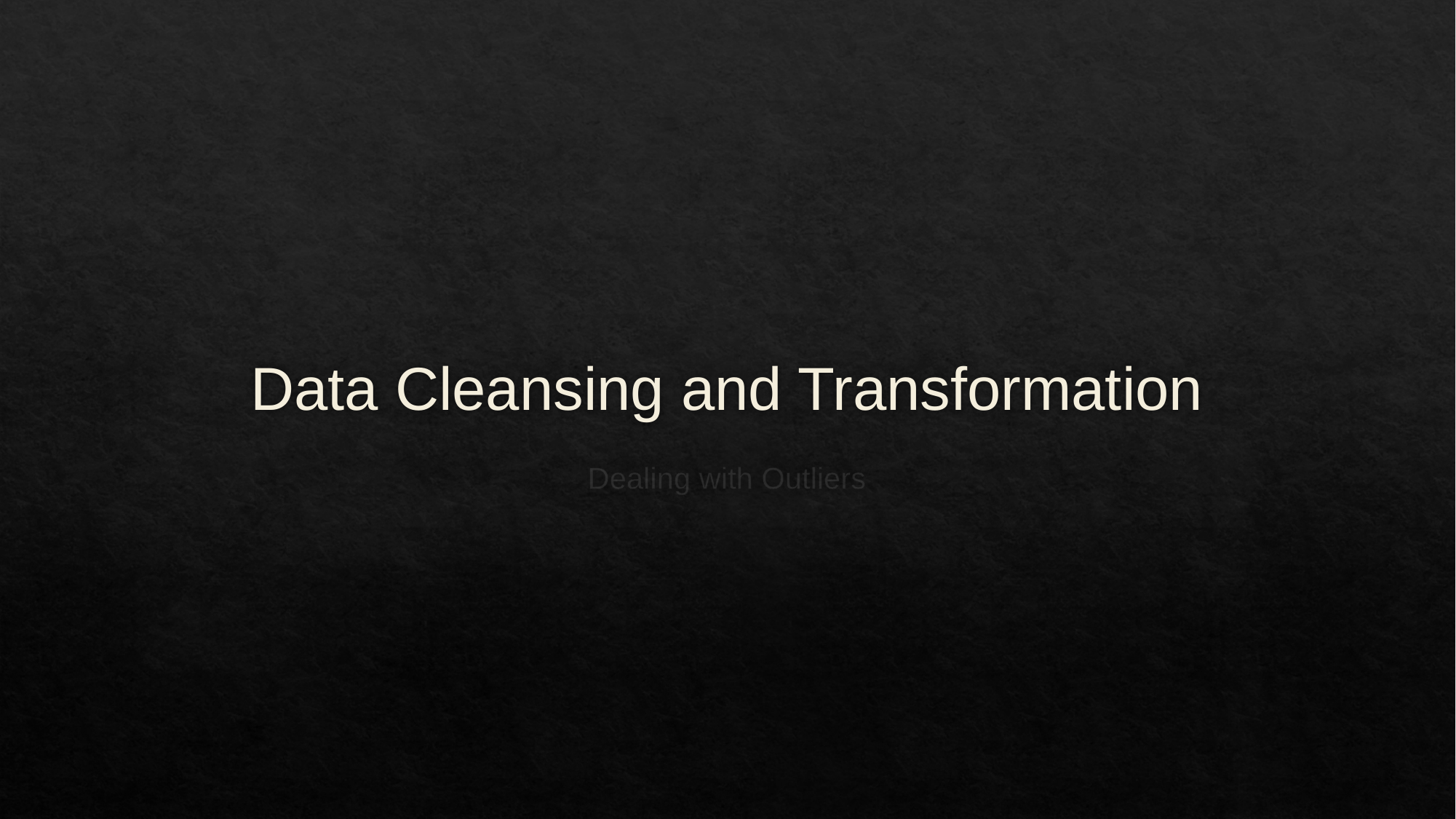

# Data Cleansing and Transformation
Dealing with Outliers